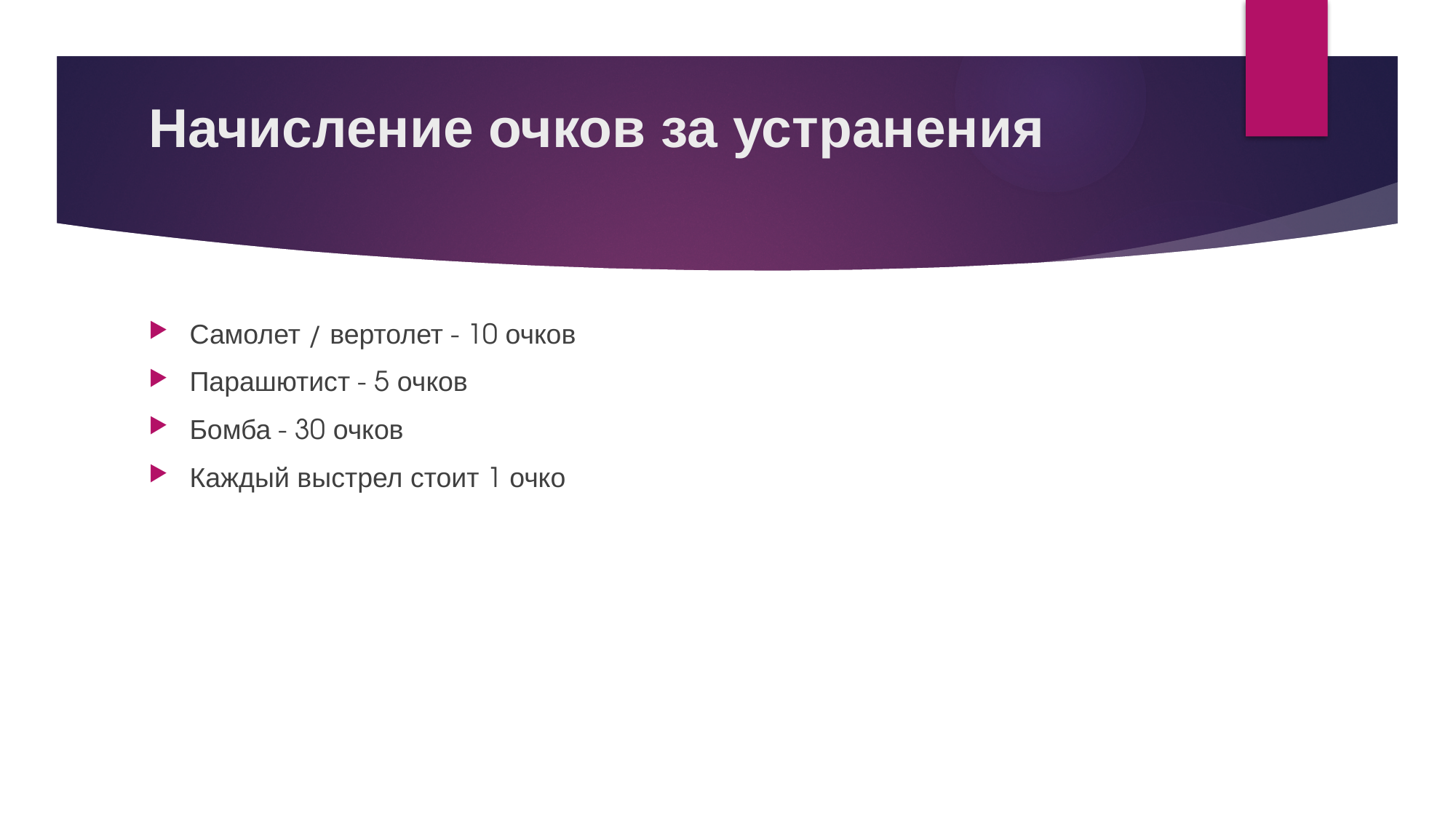

# Начисление очков за устранения
Самолет / вертолет - 10 очков
Парашютист - 5 очков
Бомба - 30 очков
Каждый выстрел стоит 1 очко